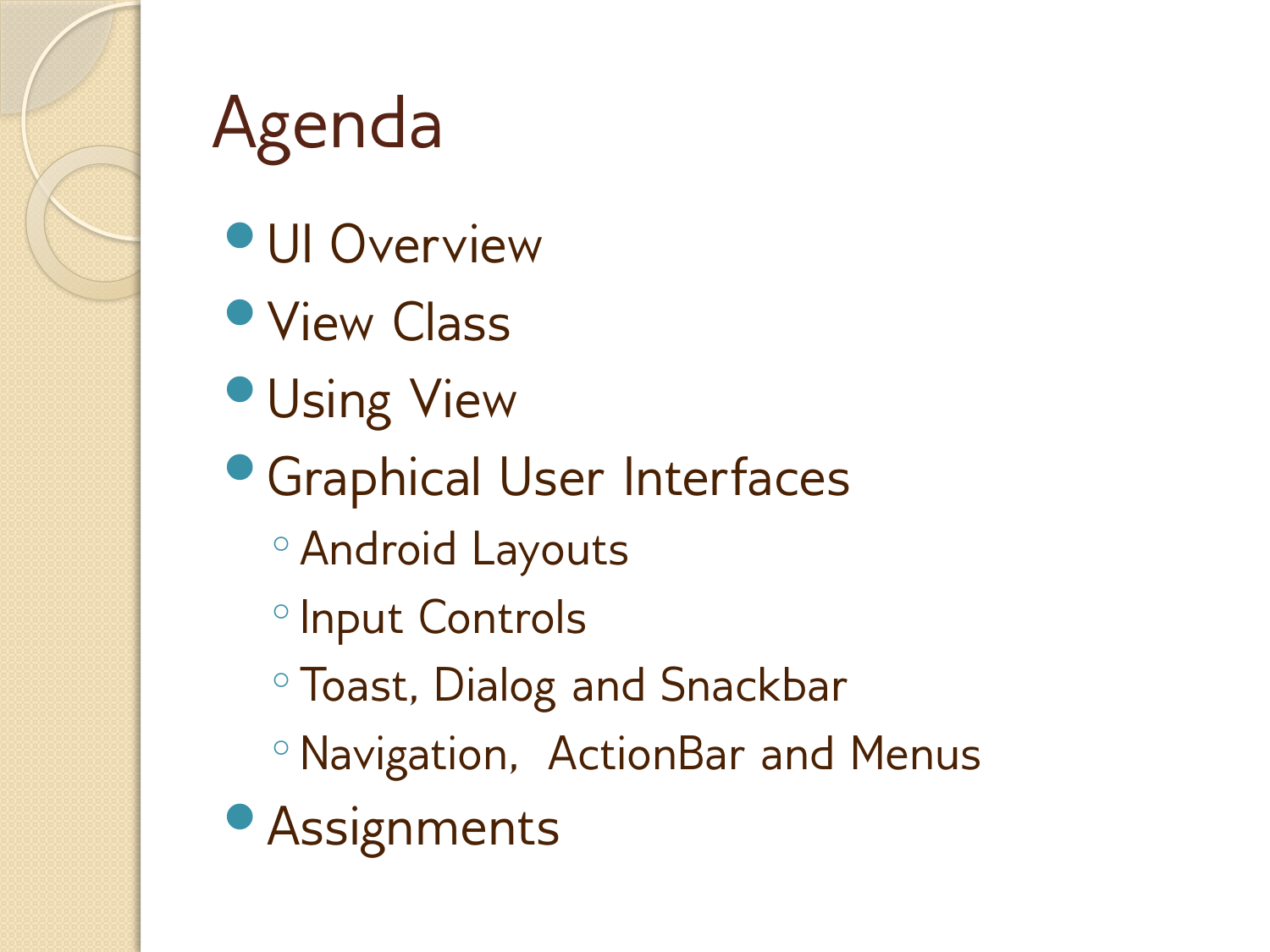

# Agenda
UI Overview
View Class
Using View
Graphical User Interfaces
Android Layouts
Input Controls
Toast, Dialog and Snackbar
Navigation,  ActionBar and Menus
Assignments